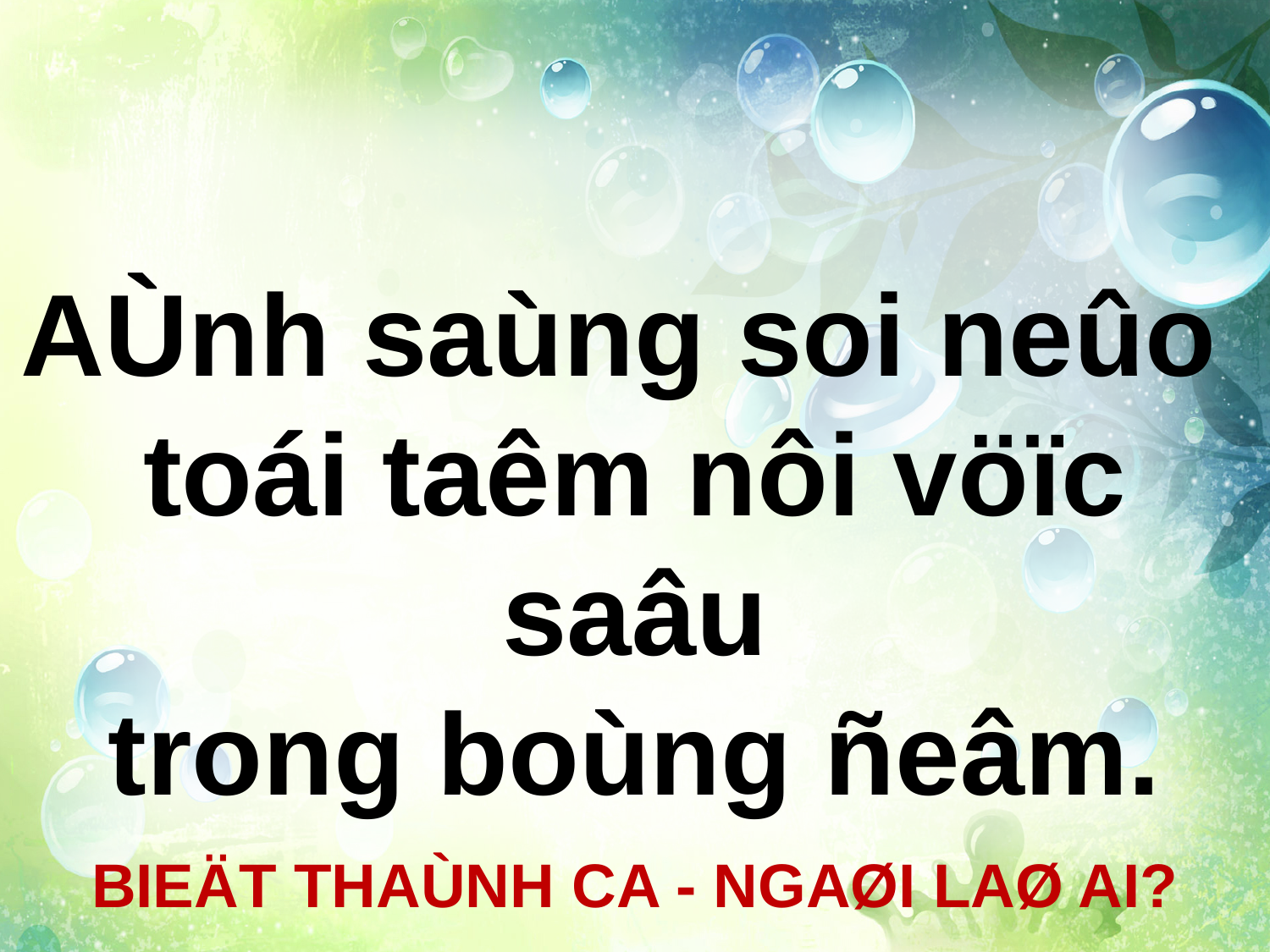

AÙnh saùng soi neûo
toái taêm nôi vöïc saâu
trong boùng ñeâm.
BIEÄT THAÙNH CA - NGAØI LAØ AI?